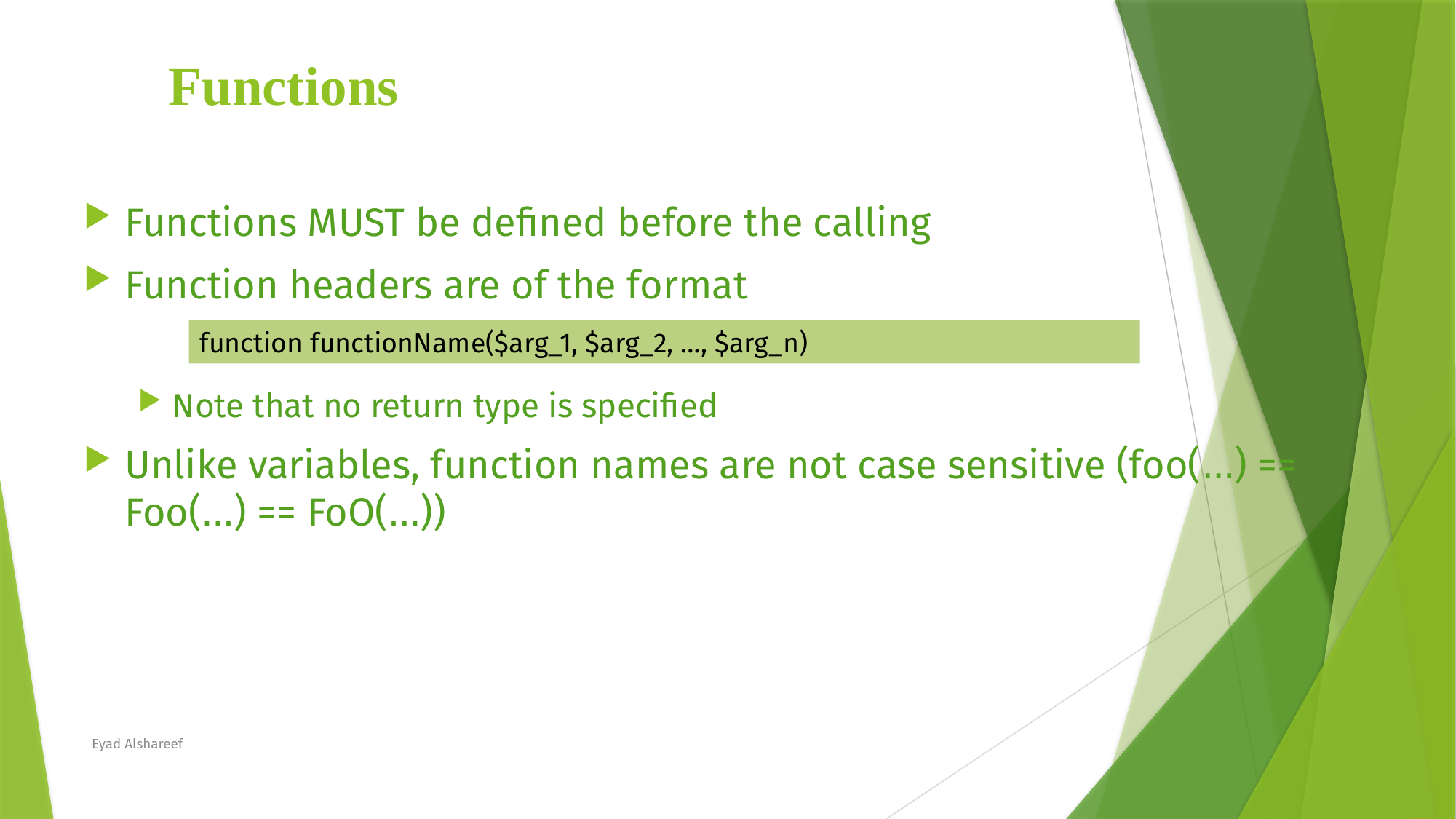

# Functions
Functions MUST be defined before the calling
Function headers are of the format

Note that no return type is specified
Unlike variables, function names are not case sensitive (foo(…) == Foo(…) == FoO(…))
function functionName($arg_1, $arg_2, …, $arg_n)
Eyad Alshareef